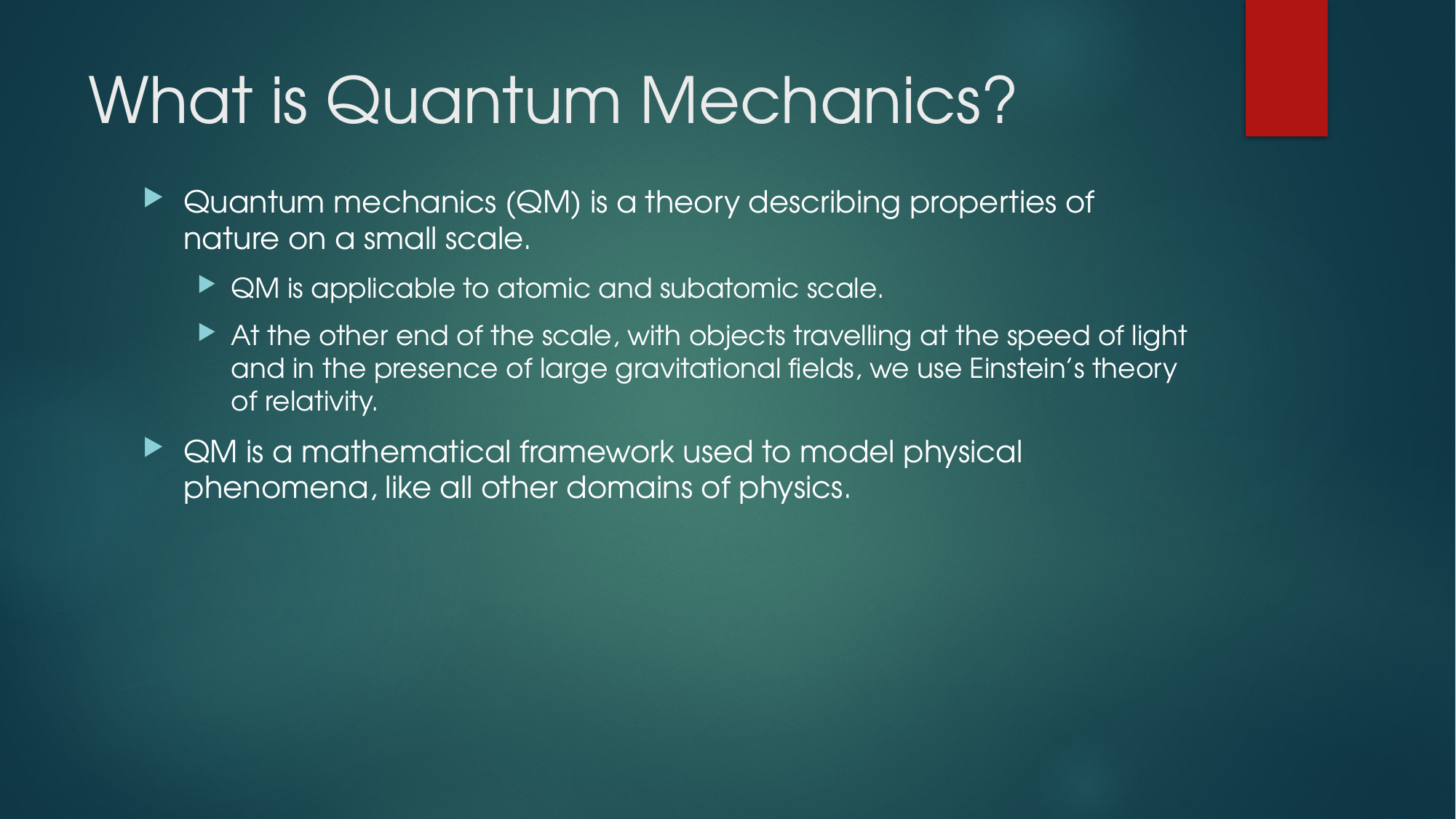

# What is Quantum Mechanics?
Quantum mechanics (QM) is a theory describing properties of nature on a small scale.
QM is applicable to atomic and subatomic scale.
At the other end of the scale, with objects travelling at the speed of light and in the presence of large gravitational fields, we use Einstein’s theory of relativity.
QM is a mathematical framework used to model physical phenomena, like all other domains of physics.